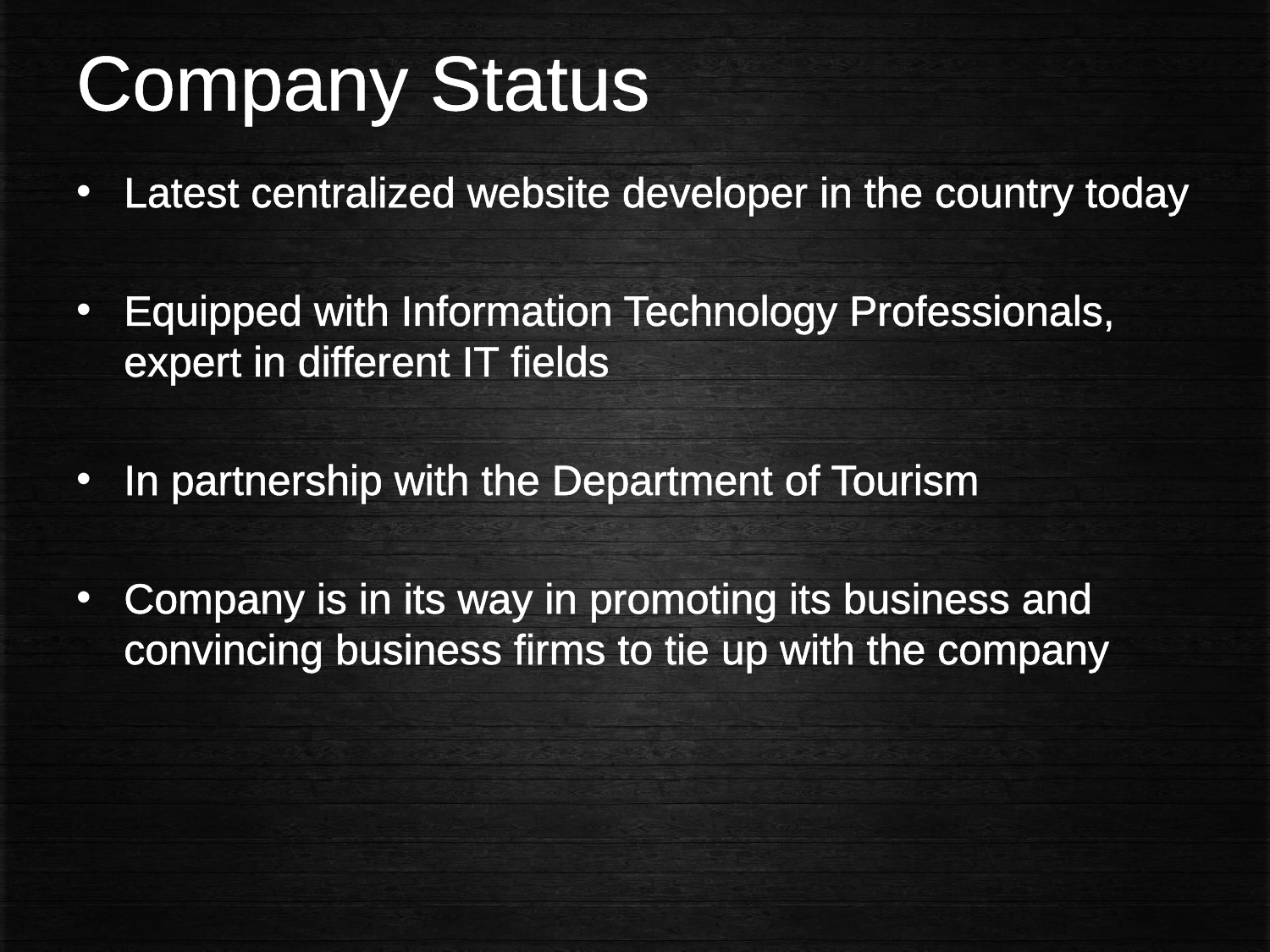

# Company Status
Latest centralized website developer in the country today

Equipped with Information Technology Professionals, expert in different IT fields

In partnership with the Department of Tourism

Company is in its way in promoting its business and convincing business firms to tie up with the company